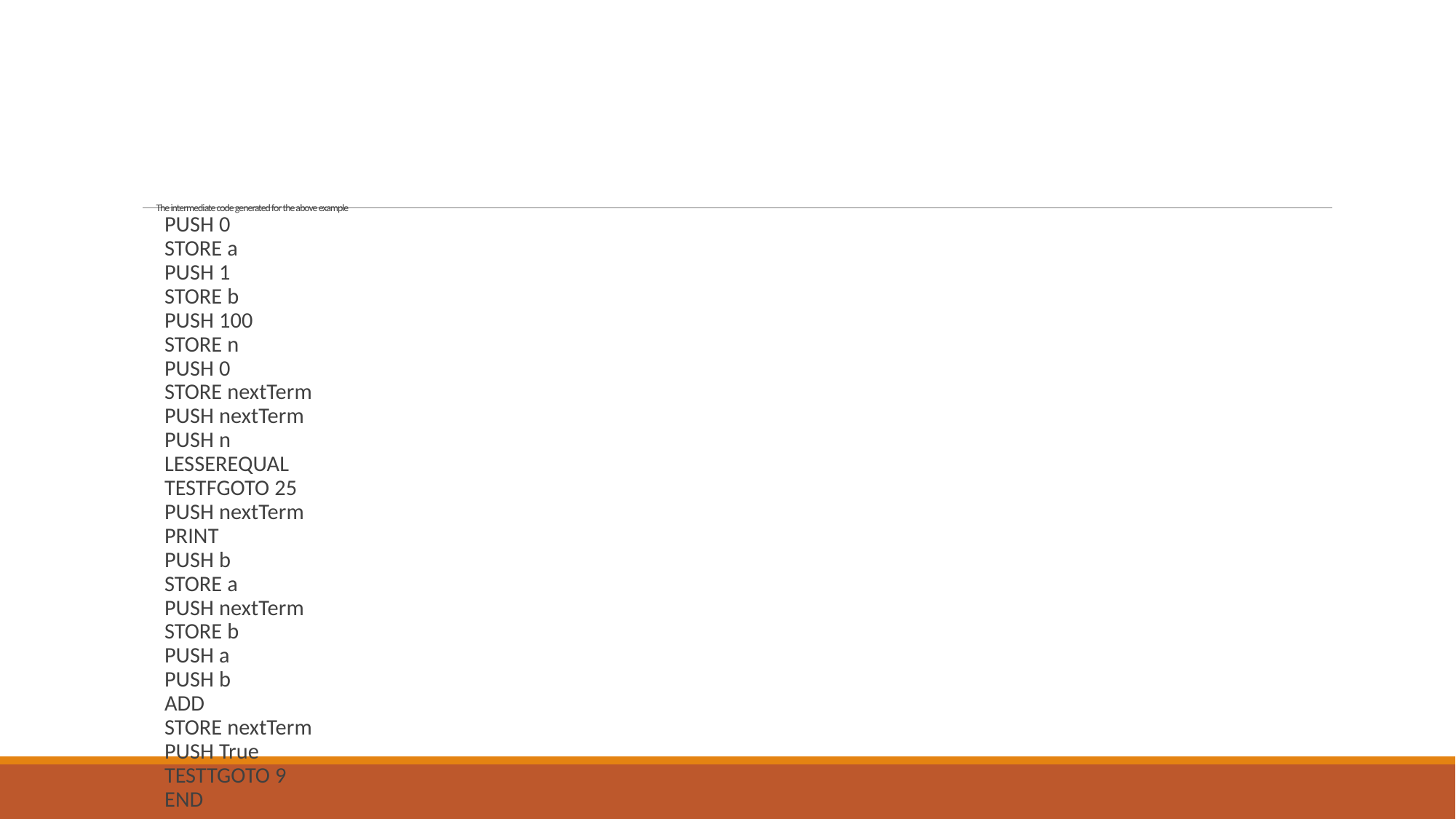

# The intermediate code generated for the above example
PUSH 0
STORE a
PUSH 1
STORE b
PUSH 100
STORE n
PUSH 0
STORE nextTerm
PUSH nextTerm
PUSH n
LESSEREQUAL
TESTFGOTO 25
PUSH nextTerm
PRINT
PUSH b
STORE a
PUSH nextTerm
STORE b
PUSH a
PUSH b
ADD
STORE nextTerm
PUSH True
TESTTGOTO 9
END